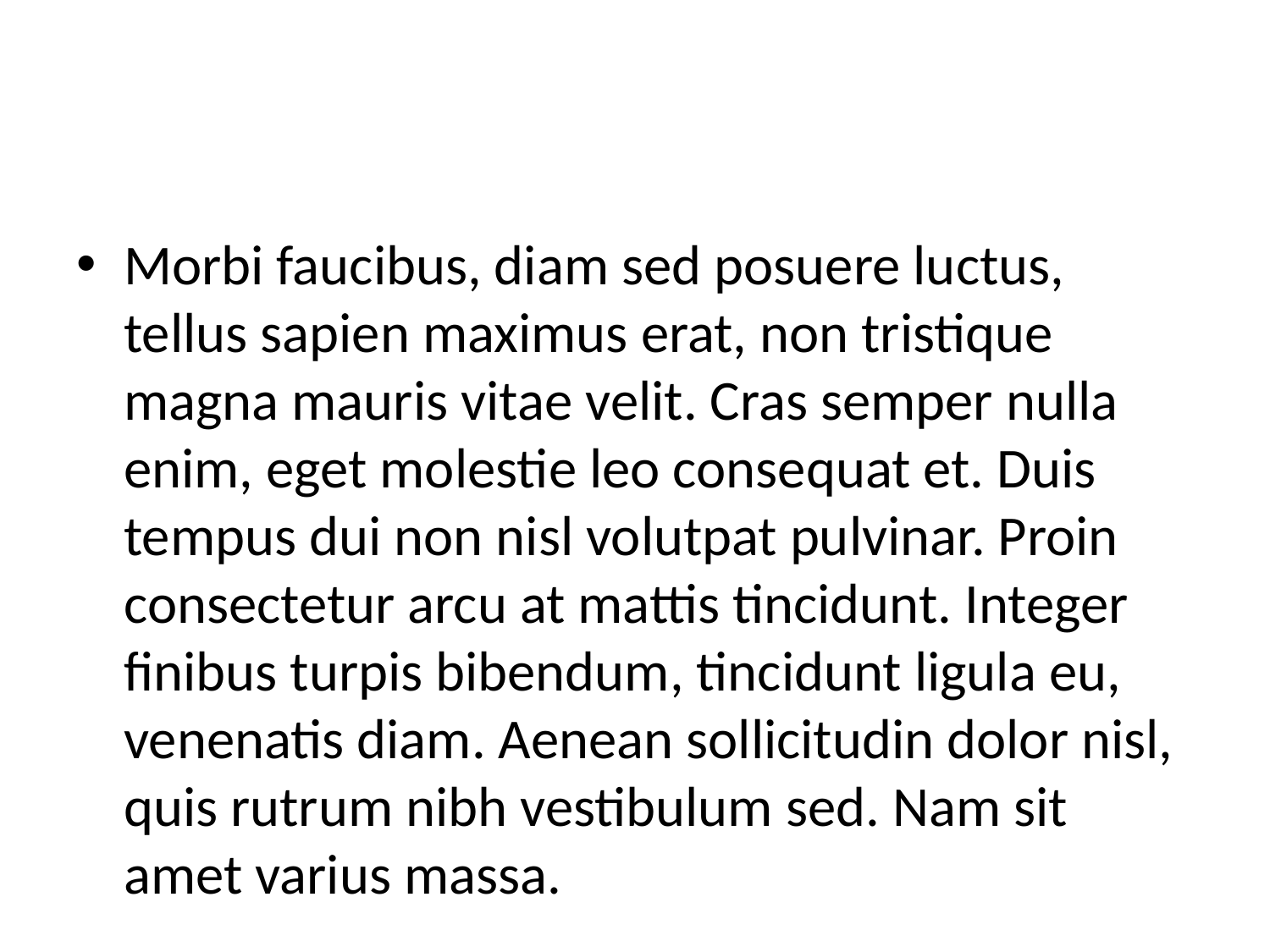

#
Morbi faucibus, diam sed posuere luctus, tellus sapien maximus erat, non tristique magna mauris vitae velit. Cras semper nulla enim, eget molestie leo consequat et. Duis tempus dui non nisl volutpat pulvinar. Proin consectetur arcu at mattis tincidunt. Integer finibus turpis bibendum, tincidunt ligula eu, venenatis diam. Aenean sollicitudin dolor nisl, quis rutrum nibh vestibulum sed. Nam sit amet varius massa.